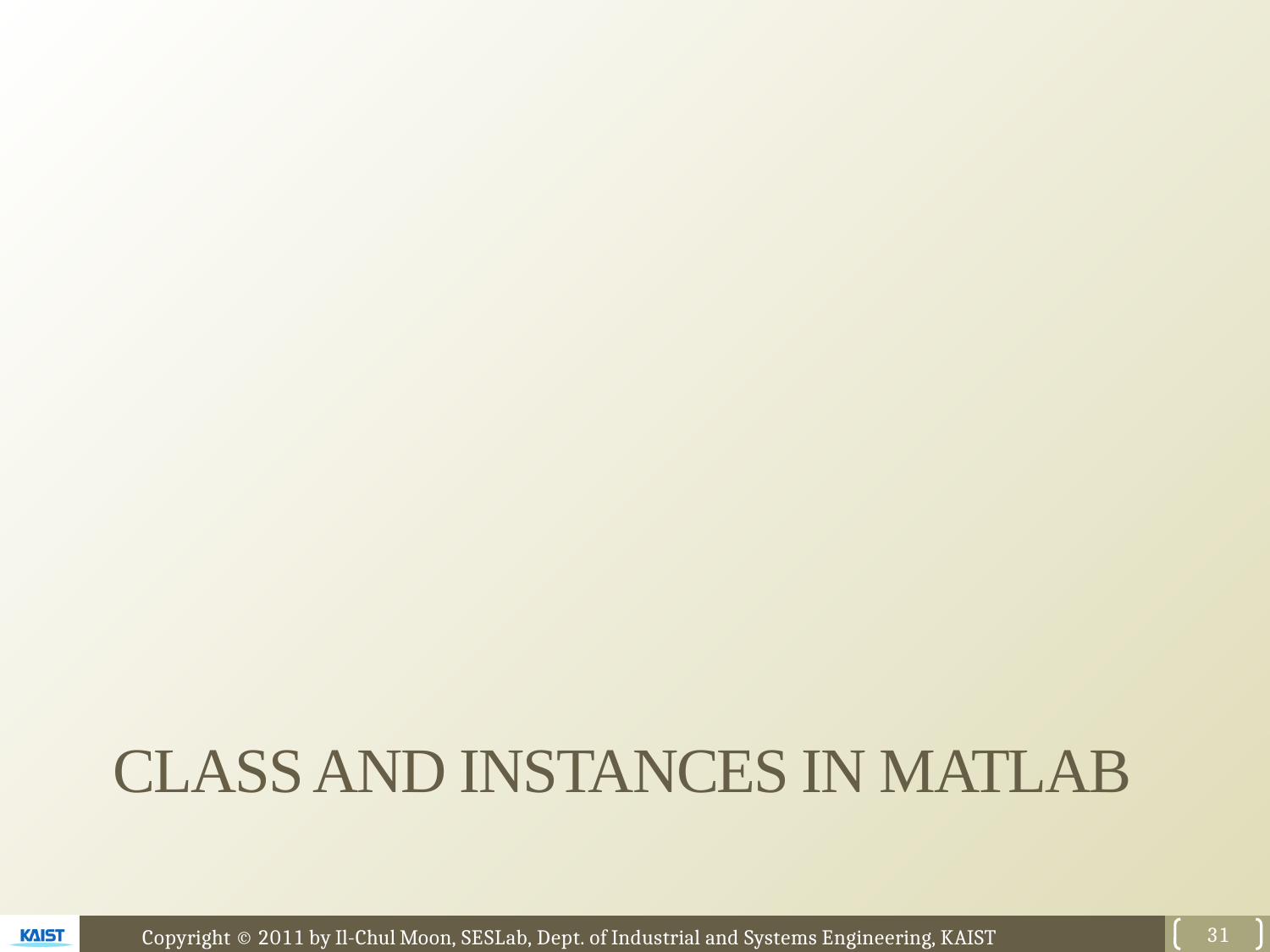

# Class and Instances in Matlab
31